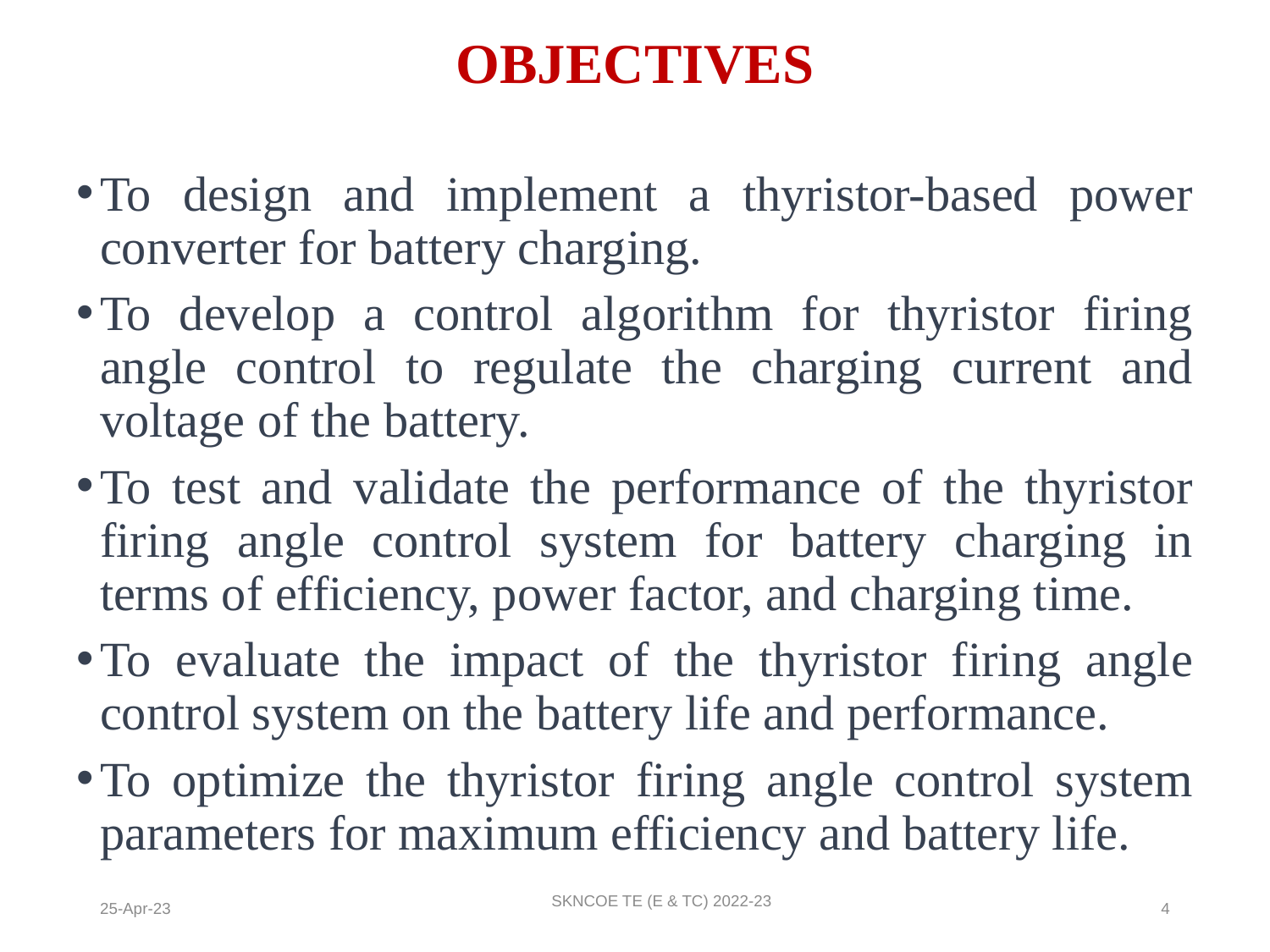

# OBJECTIVES
To design and implement a thyristor-based power converter for battery charging.
To develop a control algorithm for thyristor firing angle control to regulate the charging current and voltage of the battery.
To test and validate the performance of the thyristor firing angle control system for battery charging in terms of efficiency, power factor, and charging time.
To evaluate the impact of the thyristor firing angle control system on the battery life and performance.
To optimize the thyristor firing angle control system parameters for maximum efficiency and battery life.

SKNCOE TE (E & TC) 2022-23
25-Apr-23
4